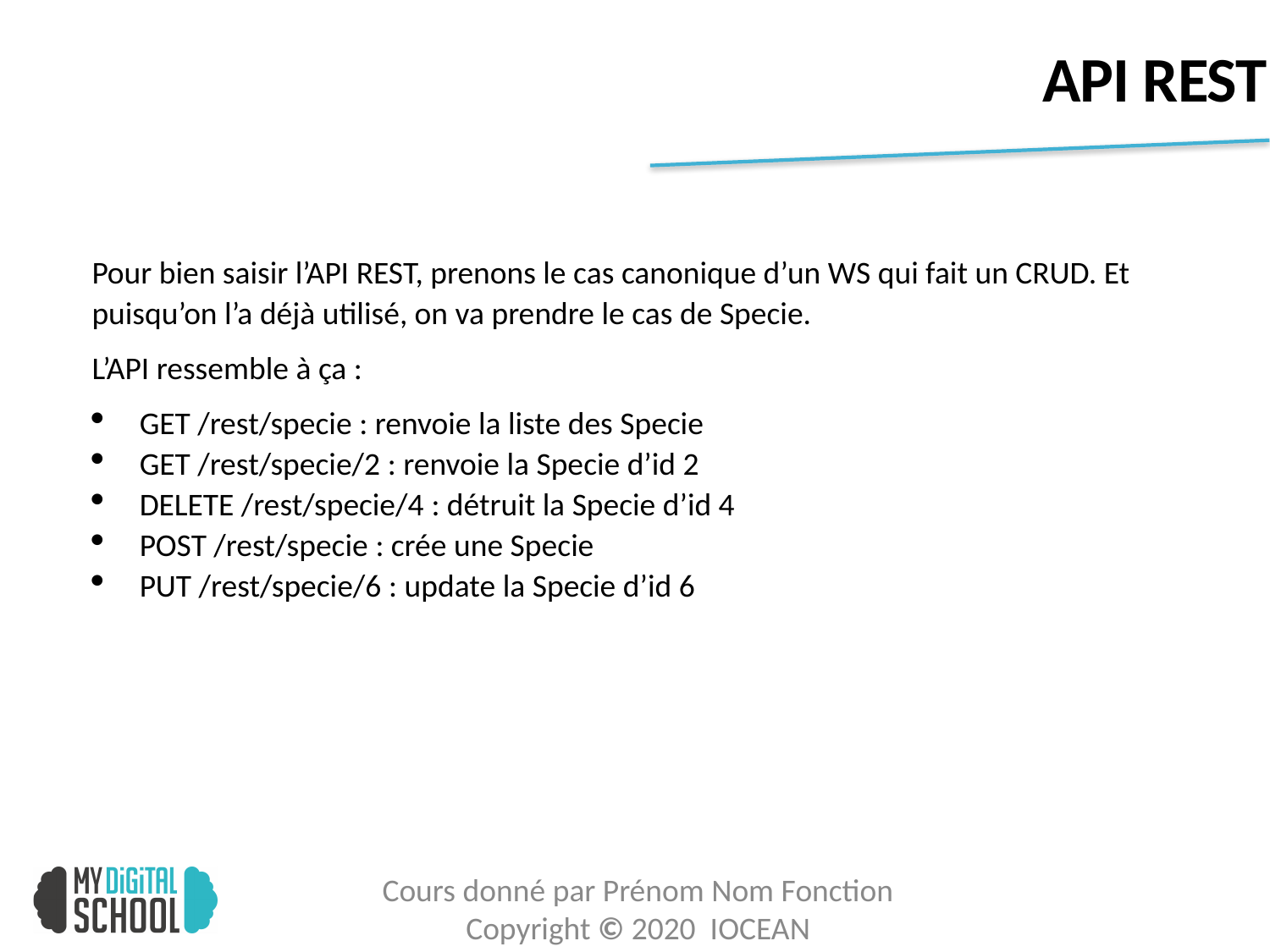

# API REST
Pour bien saisir l’API REST, prenons le cas canonique d’un WS qui fait un CRUD. Et puisqu’on l’a déjà utilisé, on va prendre le cas de Specie.
L’API ressemble à ça :
GET /rest/specie : renvoie la liste des Specie
GET /rest/specie/2 : renvoie la Specie d’id 2
DELETE /rest/specie/4 : détruit la Specie d’id 4
POST /rest/specie : crée une Specie
PUT /rest/specie/6 : update la Specie d’id 6